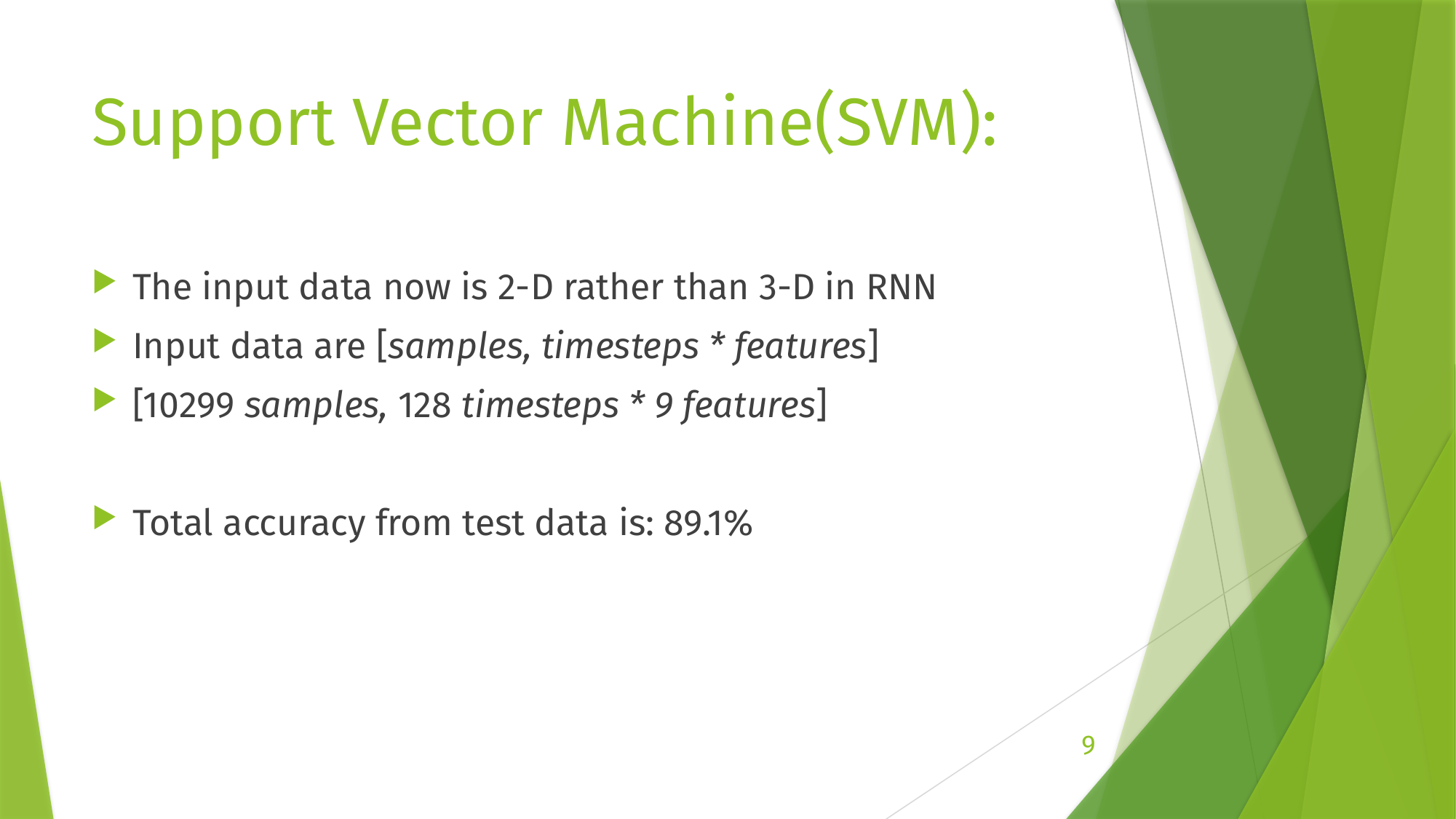

# Support Vector Machine(SVM):
The input data now is 2-D rather than 3-D in RNN
Input data are [samples, timesteps * features]
[10299 samples, 128 timesteps * 9 features]

Total accuracy from test data is: 89.1%

9